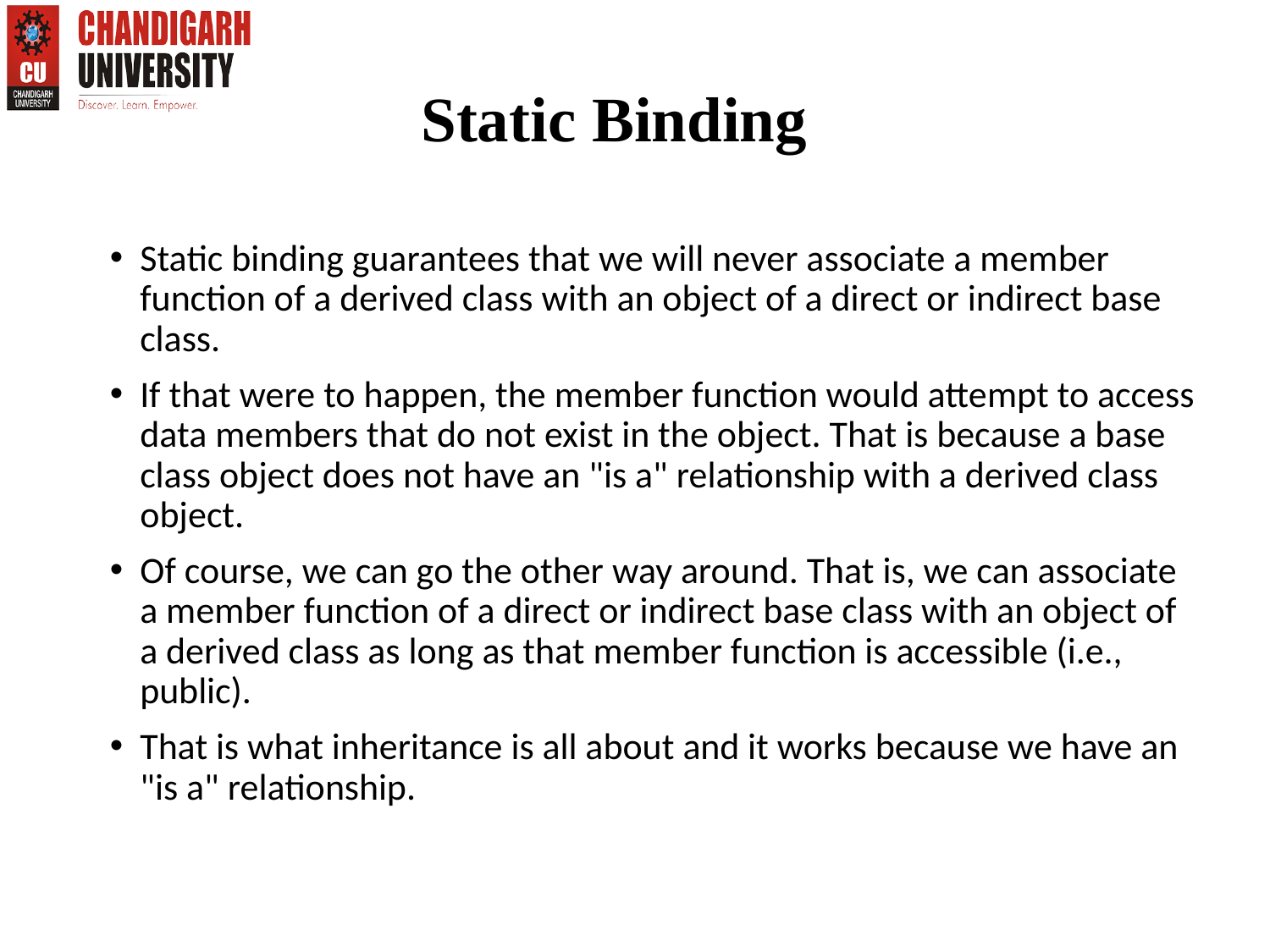

Static Binding
Static binding guarantees that we will never associate a member function of a derived class with an object of a direct or indirect base class.
If that were to happen, the member function would attempt to access data members that do not exist in the object. That is because a base class object does not have an "is a" relationship with a derived class object.
Of course, we can go the other way around. That is, we can associate a member function of a direct or indirect base class with an object of a derived class as long as that member function is accessible (i.e., public).
That is what inheritance is all about and it works because we have an "is a" relationship.